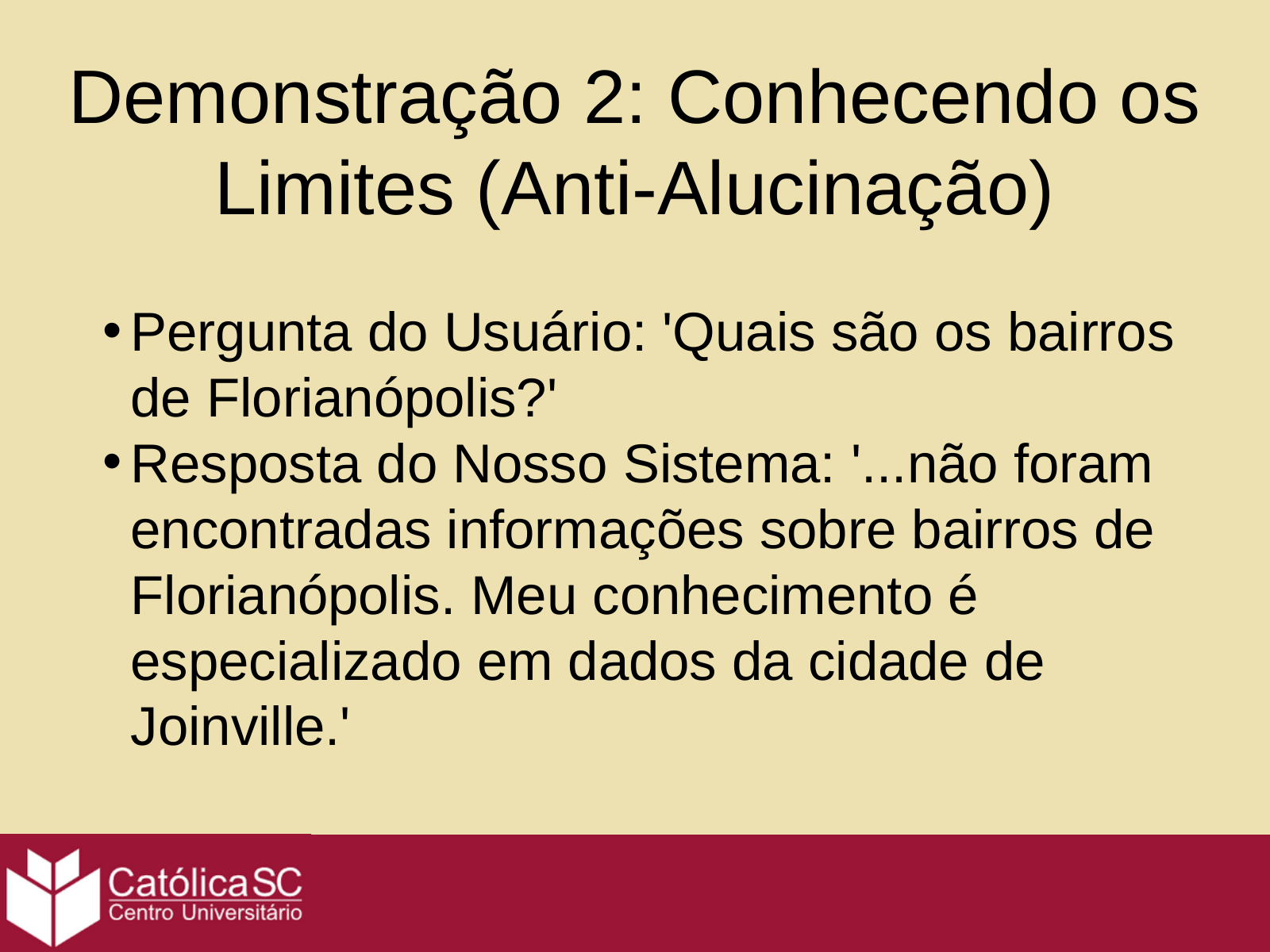

Demonstração 2: Conhecendo os Limites (Anti-Alucinação)
Pergunta do Usuário: 'Quais são os bairros de Florianópolis?'
Resposta do Nosso Sistema: '...não foram encontradas informações sobre bairros de Florianópolis. Meu conhecimento é especializado em dados da cidade de Joinville.'